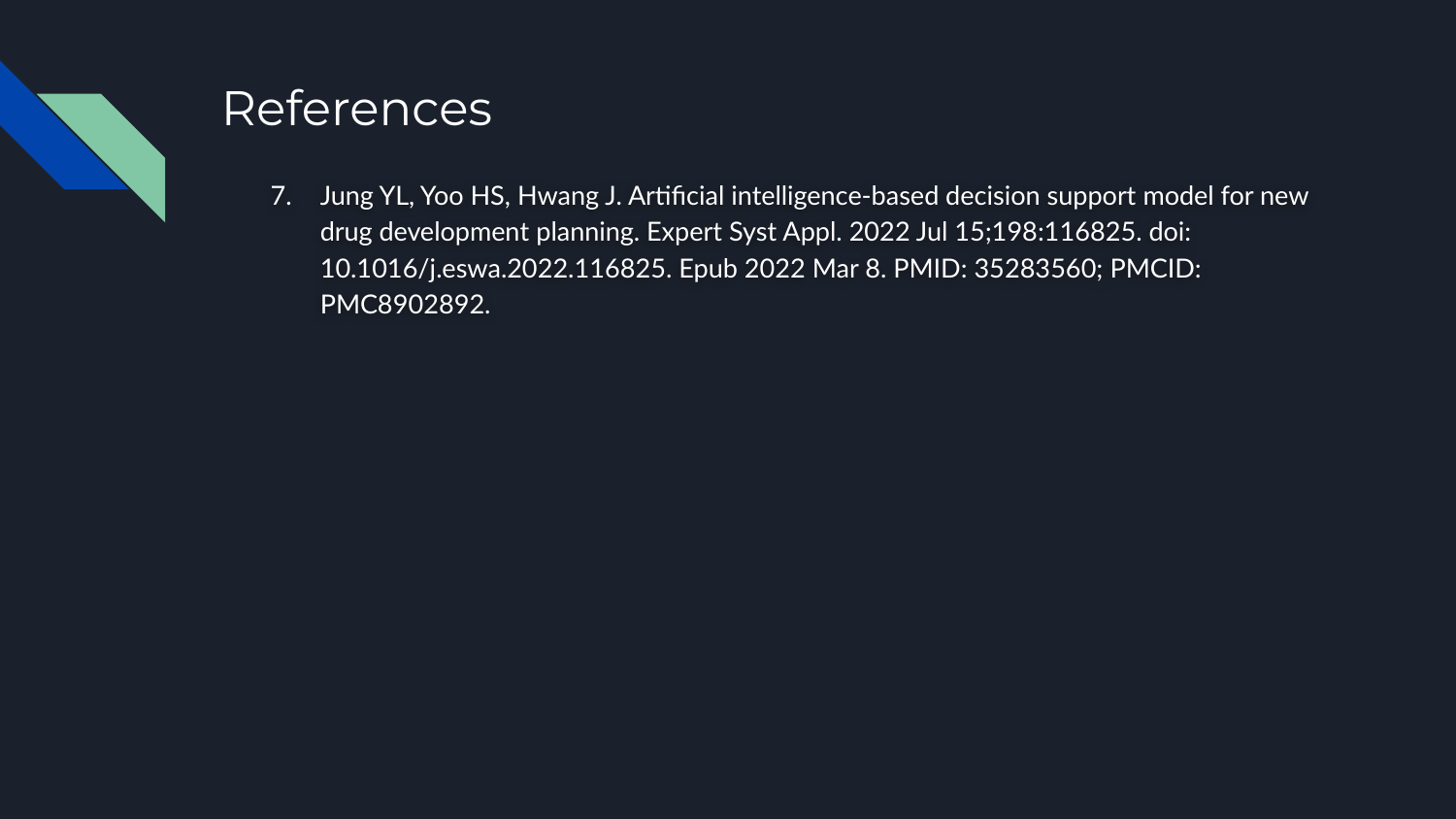

# References
Jung YL, Yoo HS, Hwang J. Artificial intelligence-based decision support model for new drug development planning. Expert Syst Appl. 2022 Jul 15;198:116825. doi: 10.1016/j.eswa.2022.116825. Epub 2022 Mar 8. PMID: 35283560; PMCID: PMC8902892.